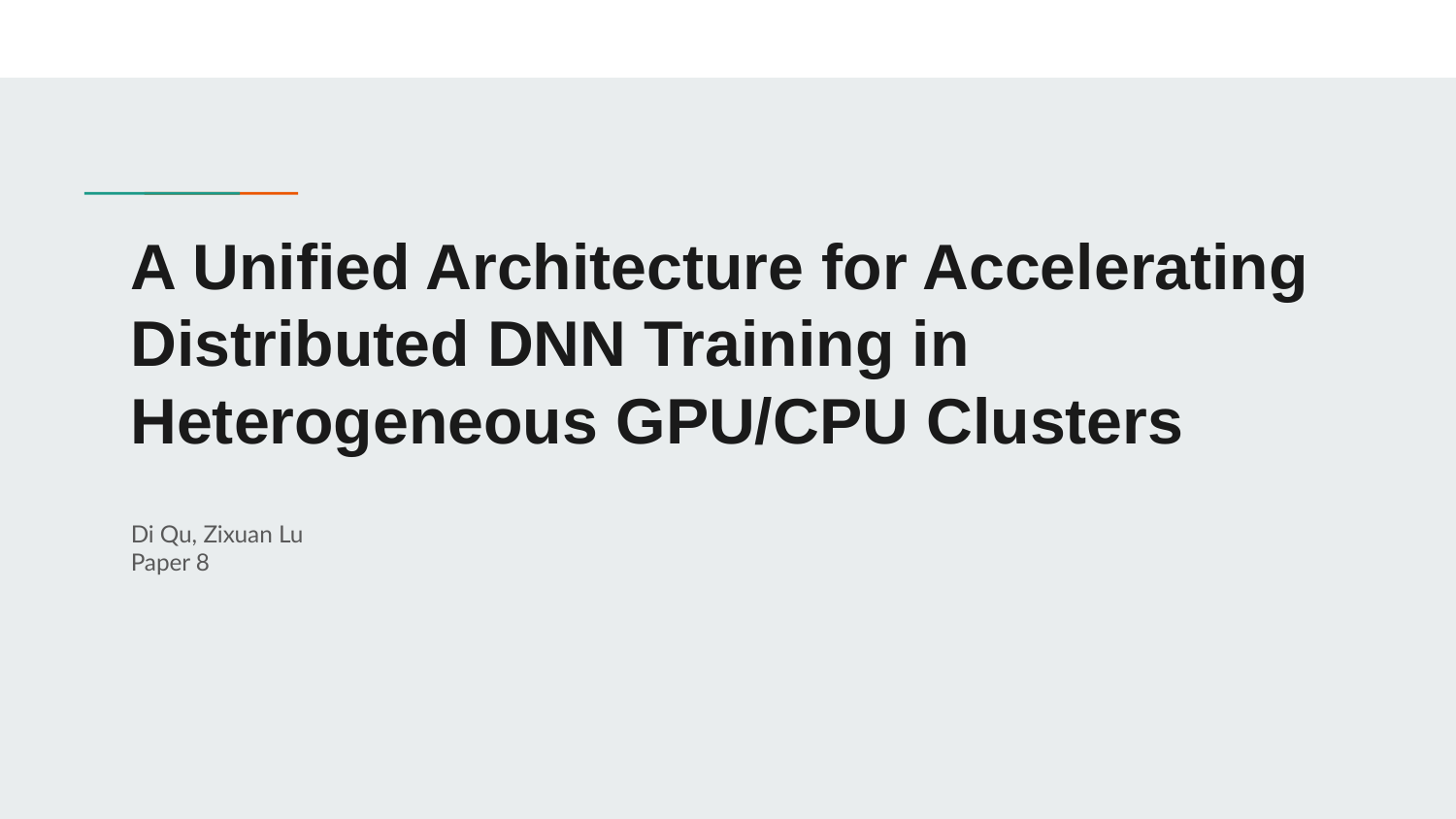

# A Unified Architecture for Accelerating Distributed DNN Training in Heterogeneous GPU/CPU Clusters
Di Qu, Zixuan Lu
Paper 8